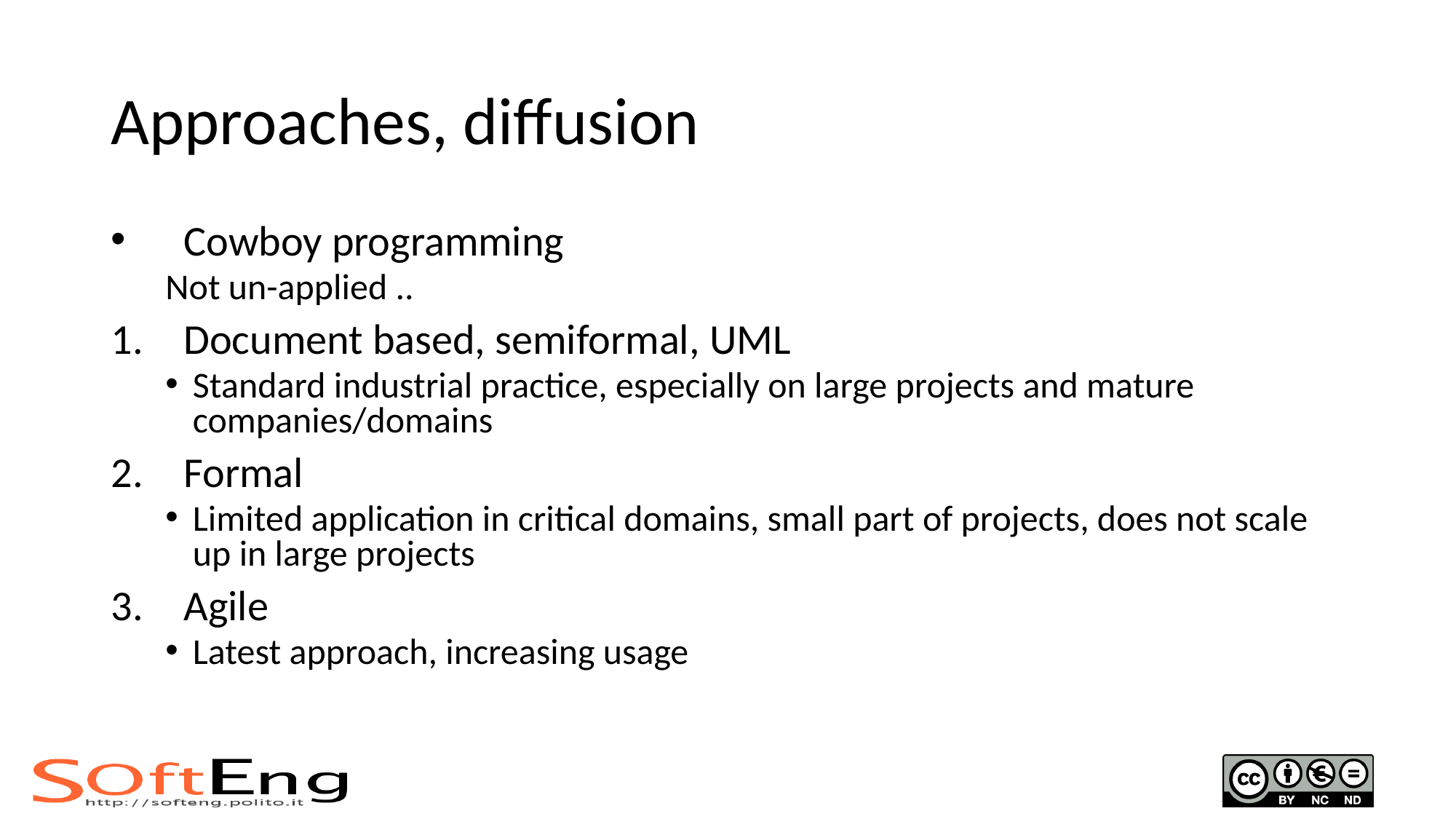

# Approaches, diffusion
Cowboy programming
Not un-applied ..
Document based, semiformal, UML
Standard industrial practice, especially on large projects and mature companies/domains
Formal
Limited application in critical domains, small part of projects, does not scale up in large projects
Agile
Latest approach, increasing usage